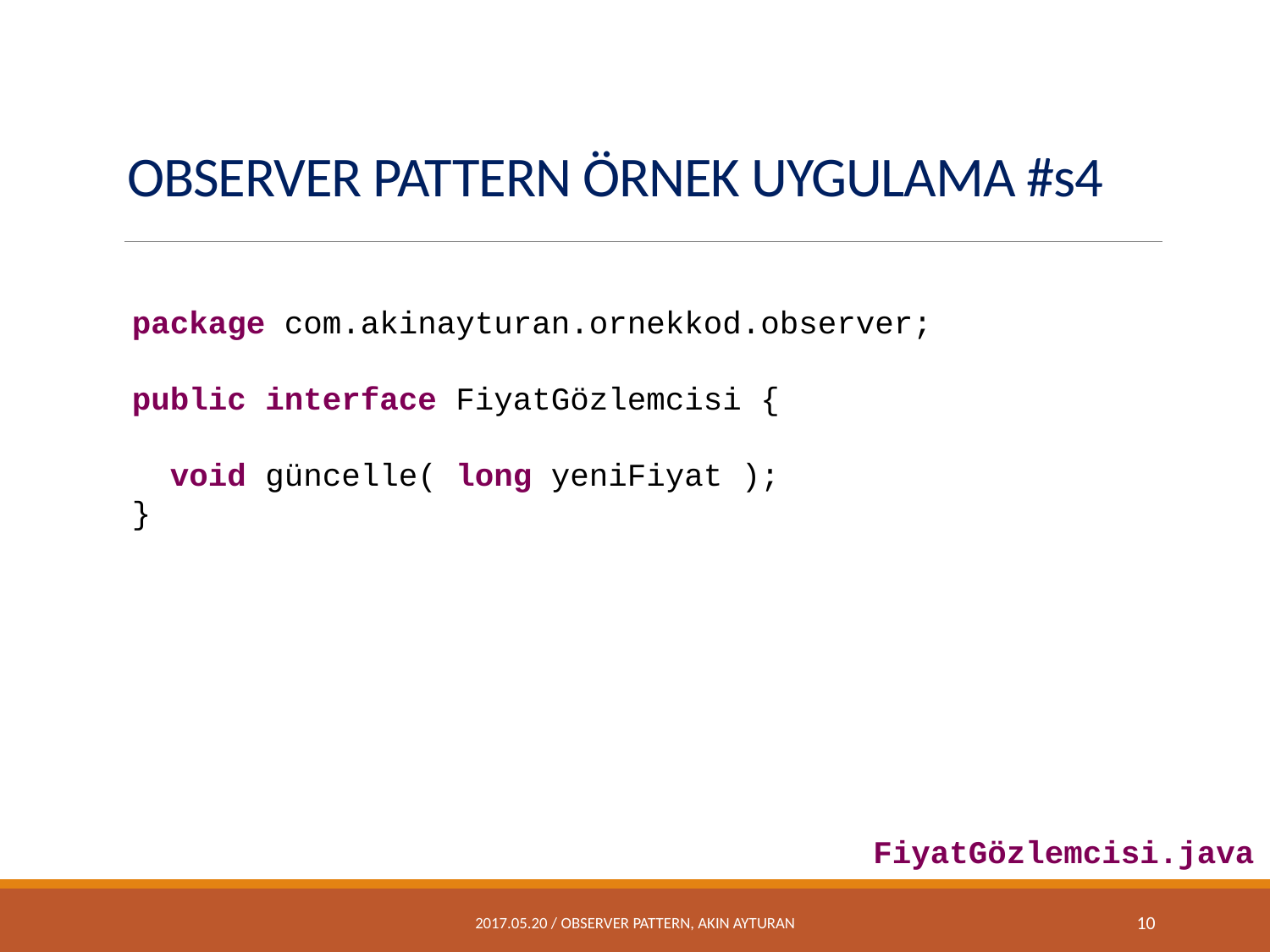

# OBSERVER PATTERN ÖRNEK UYGULAMA #s4
package com.akinayturan.ornekkod.observer;

public interface FiyatGözlemcisi {
  void güncelle( long yeniFiyat );
}
FiyatGözlemcisi.java
2017.05.20 / Observer Pattern, akın ayturan
10